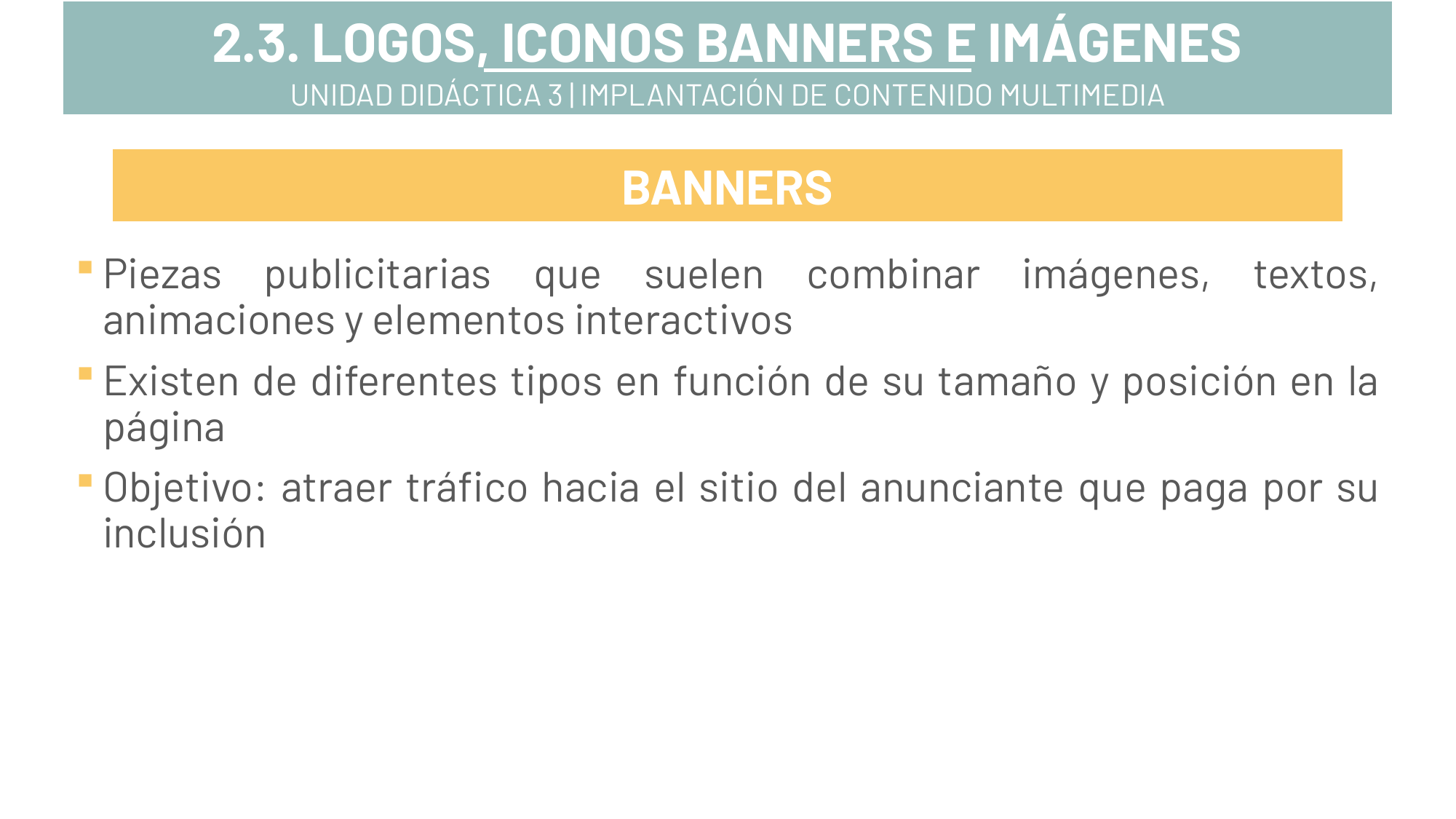

2.3. LOGOS, ICONOS BANNERS E IMÁGENES
UNIDAD DIDÁCTICA 3 | IMPLANTACIÓN DE CONTENIDO MULTIMEDIA
BANNERS

Piezas publicitarias que suelen combinar imágenes, textos, animaciones y elementos interactivos
Existen de diferentes tipos en función de su tamaño y posición en la página
Objetivo: atraer tráfico hacia el sitio del anunciante que paga por su inclusión